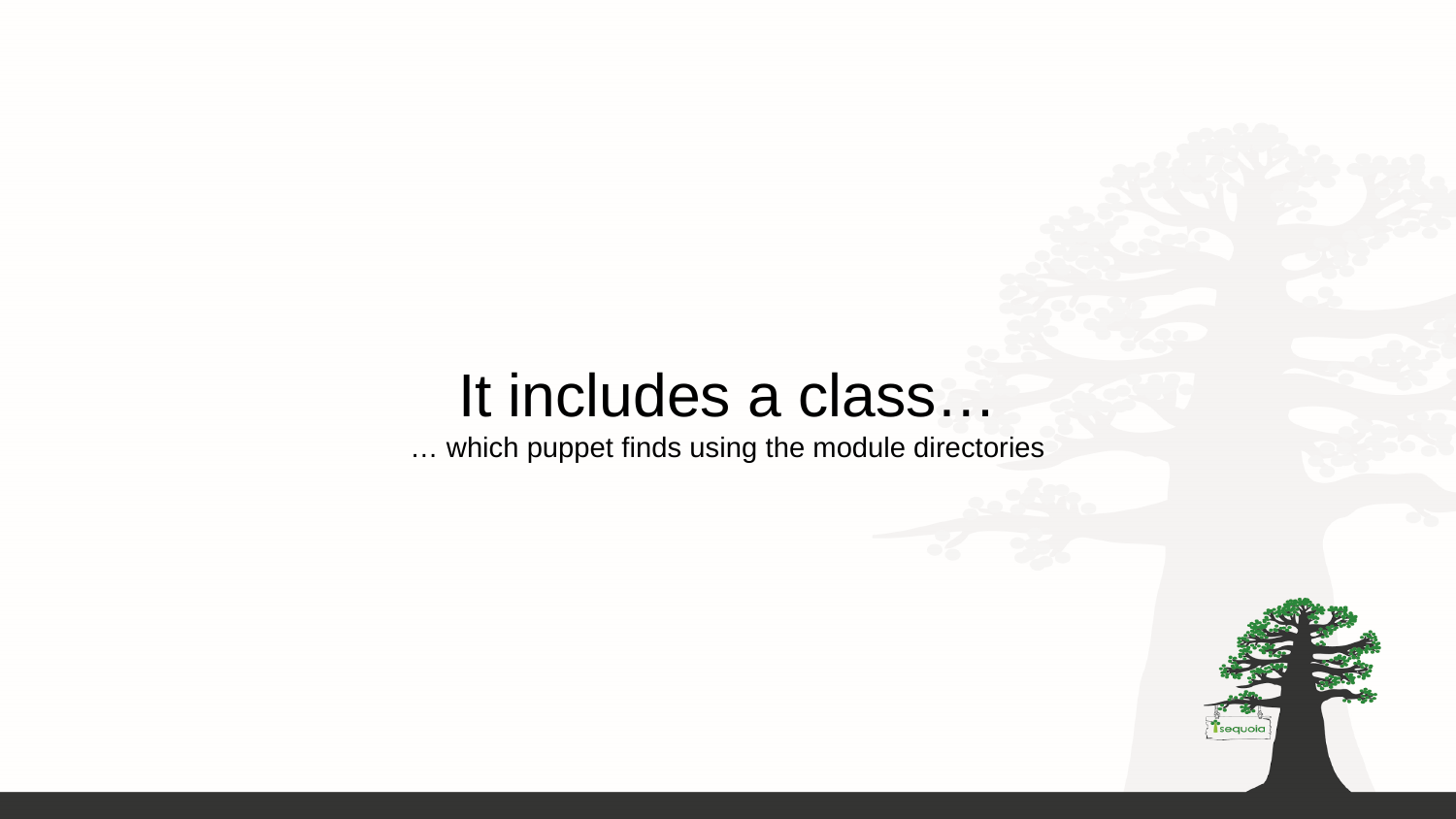

# It includes a class…
… which puppet finds using the module directories